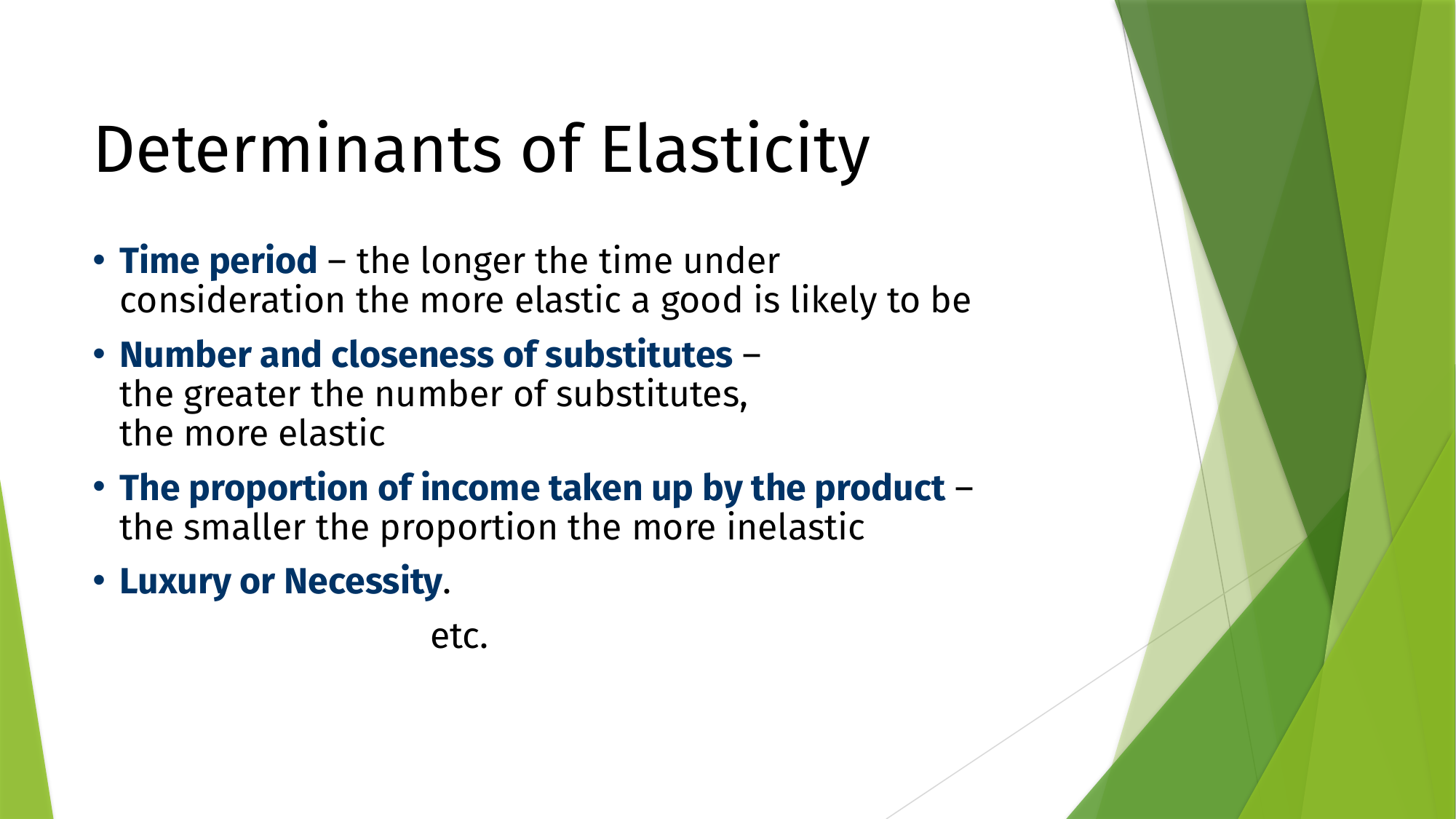

Determinants of Elasticity
Time period – the longer the time under consideration the more elastic a good is likely to be
Number and closeness of substitutes –
the greater the number of substitutes,
the more elastic
The proportion of income taken up by the product – the smaller the proportion the more inelastic
Luxury or Necessity.
                                   etc.